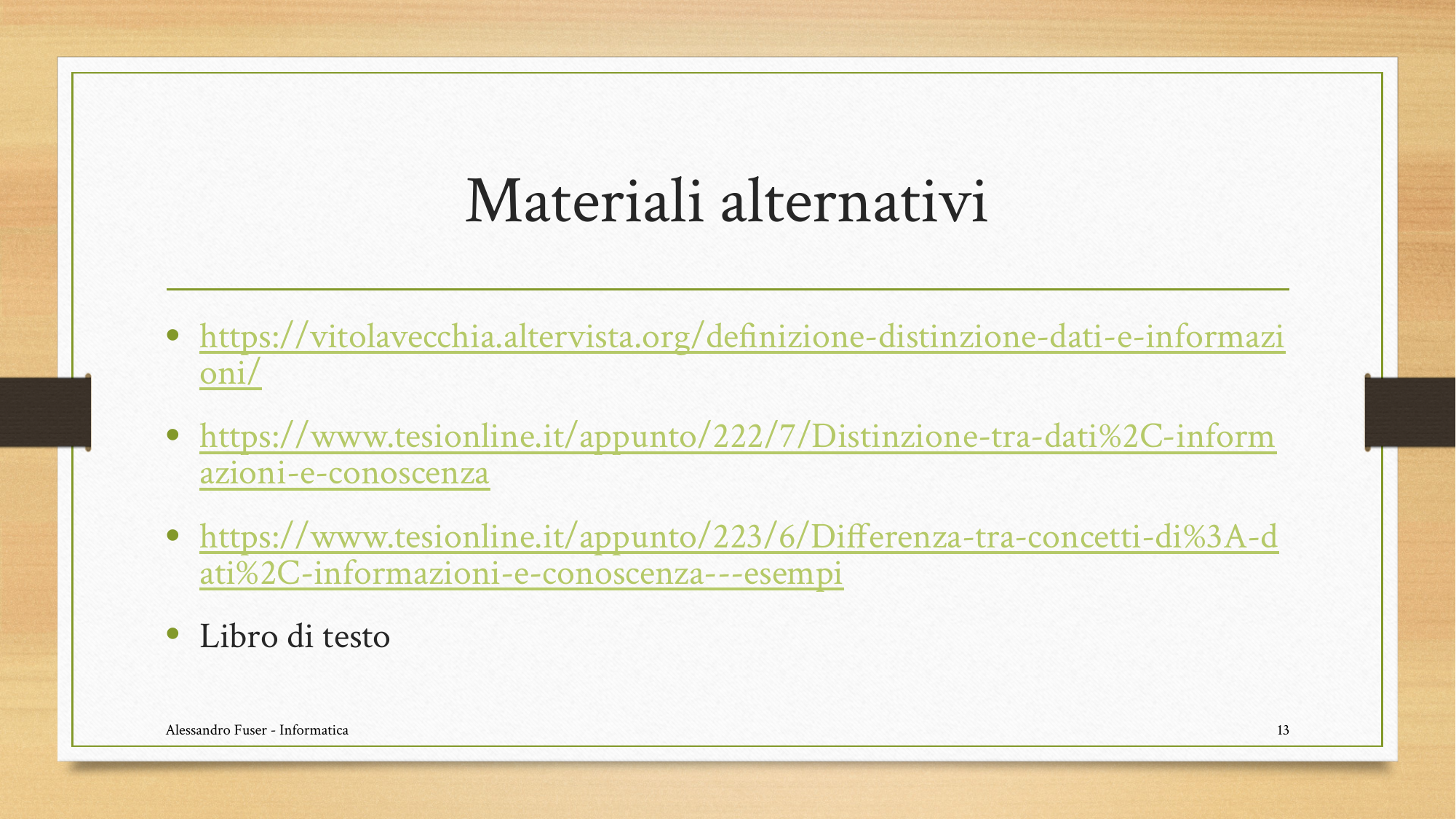

# Materiali alternativi
https://vitolavecchia.altervista.org/definizione-distinzione-dati-e-informazioni/
https://www.tesionline.it/appunto/222/7/Distinzione-tra-dati%2C-informazioni-e-conoscenza
https://www.tesionline.it/appunto/223/6/Differenza-tra-concetti-di%3A-dati%2C-informazioni-e-conoscenza---esempi
Libro di testo

Alessandro Fuser - Informatica
13